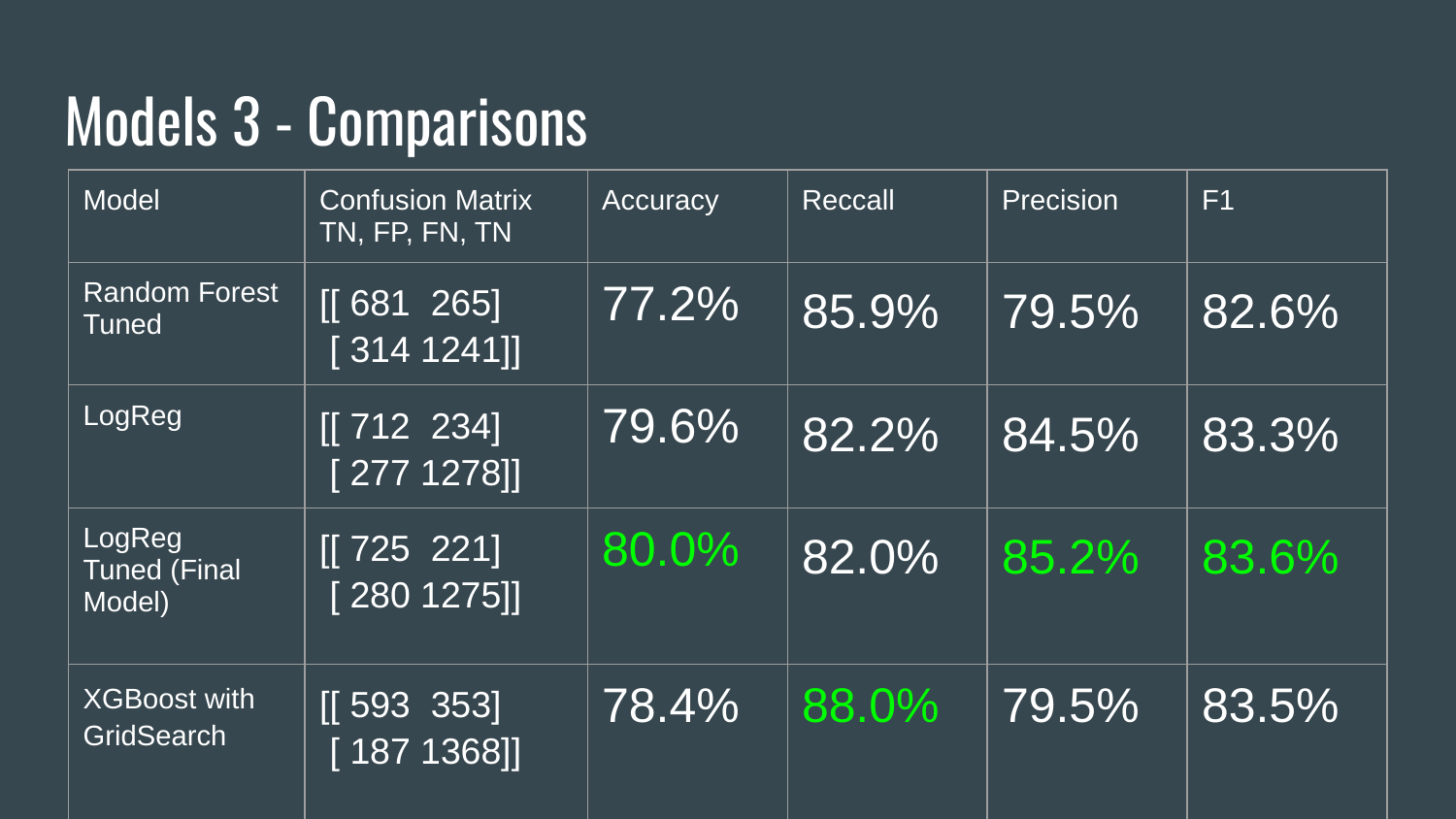

# Models 3 - Comparisons

| Model | Confusion Matrix TN, FP, FN, TN | Accuracy | Reccall | Precision | F1 |
| --- | --- | --- | --- | --- | --- |
| Random Forest Tuned | [[ 681 265] [ 314 1241]] | 77.2% | 85.9% | 79.5% | 82.6% |
| LogReg | [[ 712 234] [ 277 1278]] | 79.6% | 82.2% | 84.5% | 83.3% |
| LogReg Tuned (Final Model) | [[ 725 221] [ 280 1275]] | 80.0% | 82.0% | 85.2% | 83.6% |
| XGBoost with GridSearch | [[ 593 353] [ 187 1368]] | 78.4% | 88.0% | 79.5% | 83.5% |